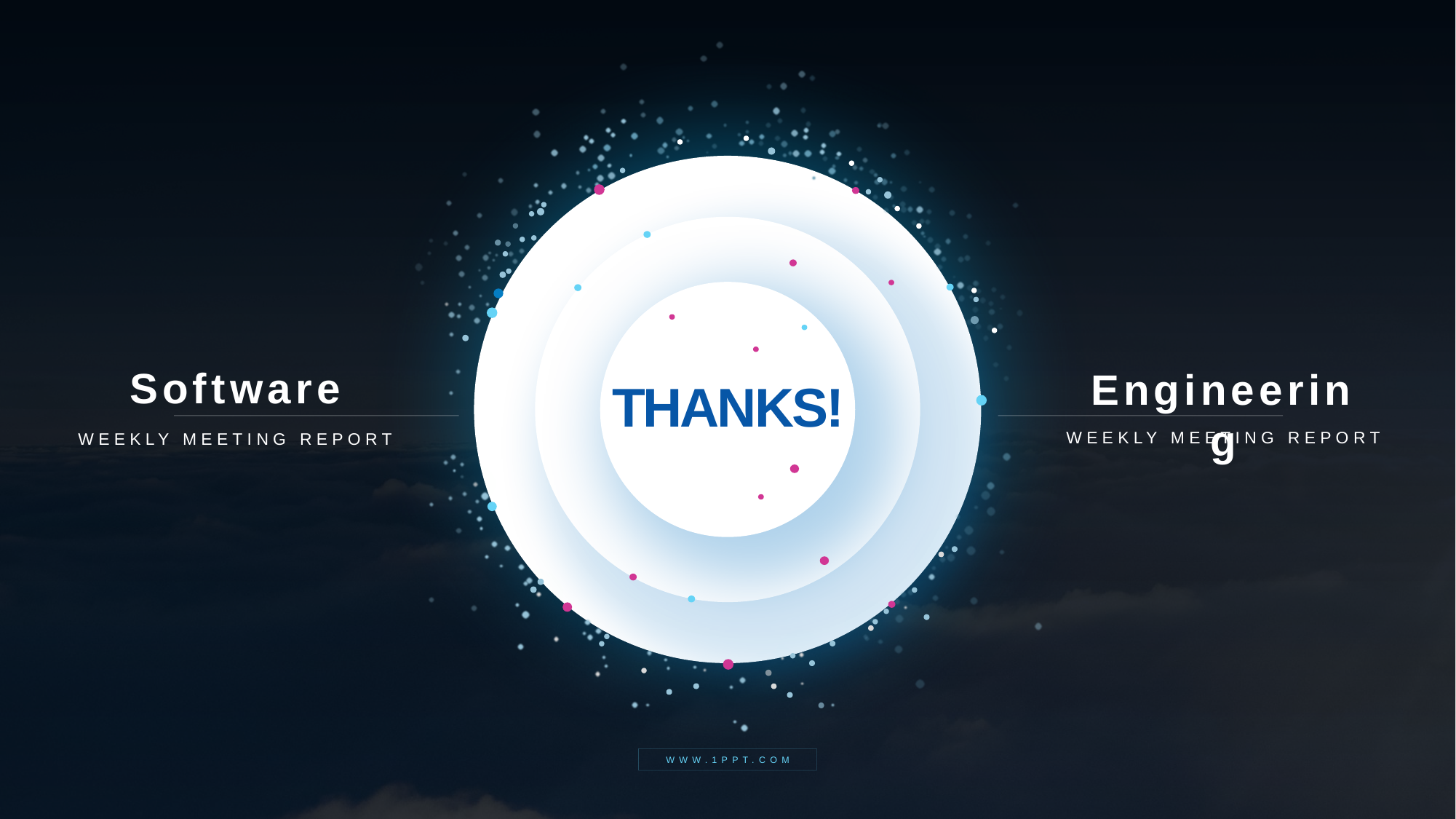

Software
Engineering
THANKS!

WEEKLY MEETING REPORT
WEEKLY MEETING REPORT

WWW.1PPT.COM